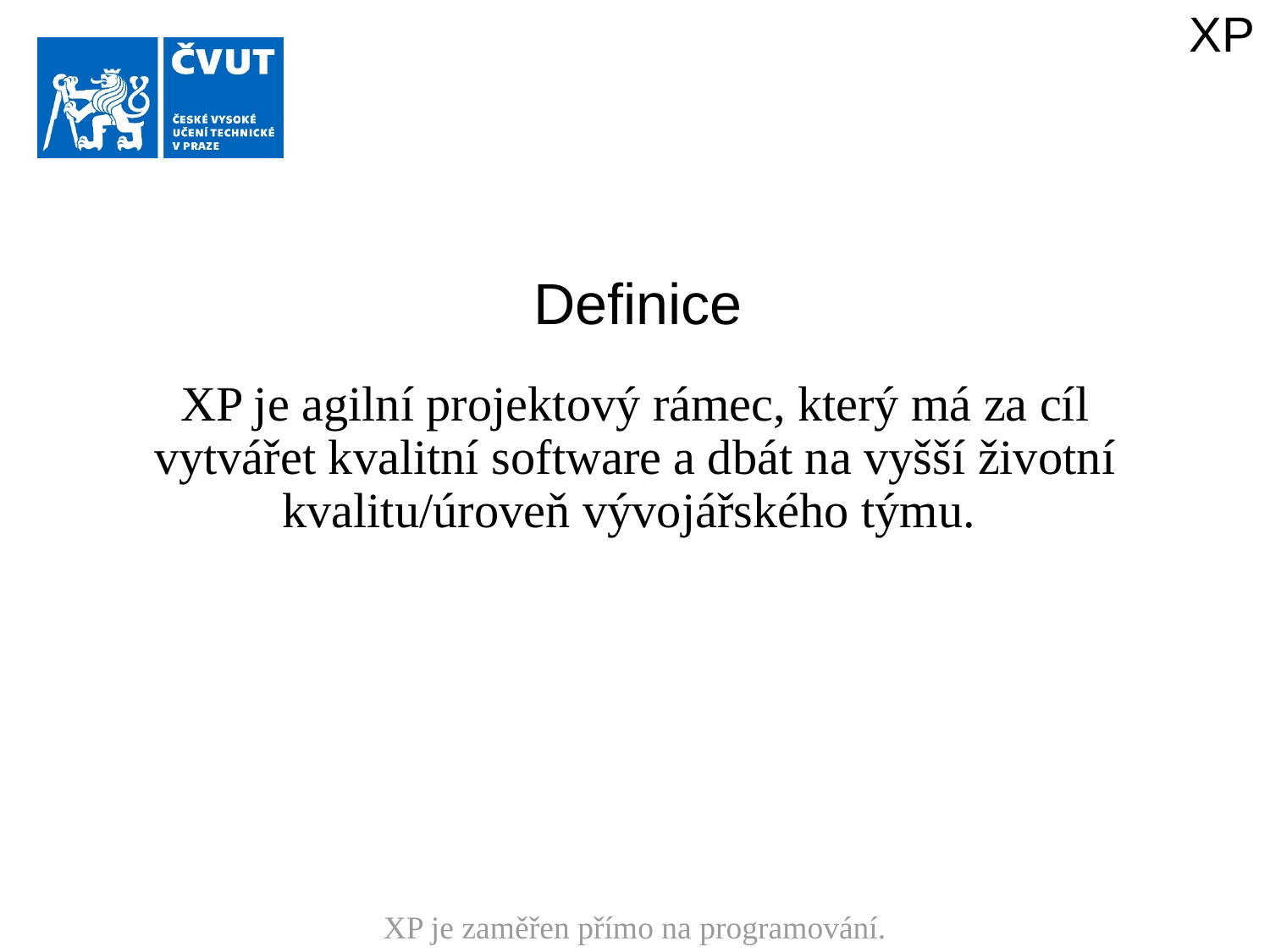

# XP
Definice
XP je agilní projektový rámec, který má za cíl vytvářet kvalitní software a dbát na vyšší životní kvalitu/úroveň vývojářského týmu.
XP je zaměřen přímo na programování.